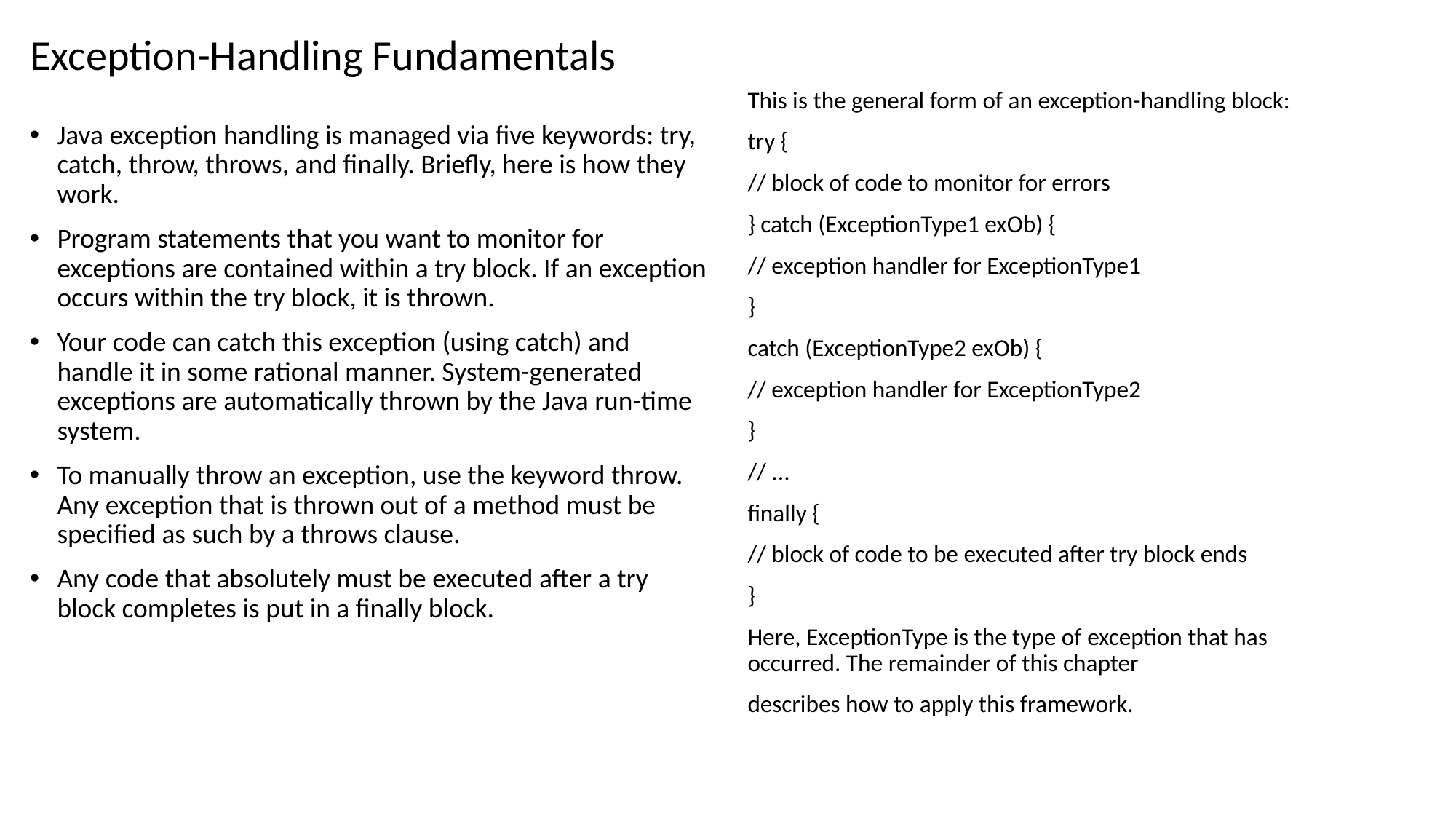

# Exception-Handling Fundamentals
This is the general form of an exception-handling block:
try {
// block of code to monitor for errors
} catch (ExceptionType1 exOb) {
// exception handler for ExceptionType1
}
catch (ExceptionType2 exOb) {
// exception handler for ExceptionType2
}
// ...
finally {
// block of code to be executed after try block ends
}
Here, ExceptionType is the type of exception that has occurred. The remainder of this chapter
describes how to apply this framework.

Java exception handling is managed via five keywords: try, catch, throw, throws, and finally. Briefly, here is how they work.
Program statements that you want to monitor for exceptions are contained within a try block. If an exception occurs within the try block, it is thrown.
Your code can catch this exception (using catch) and handle it in some rational manner. System-generated exceptions are automatically thrown by the Java run-time system.
To manually throw an exception, use the keyword throw. Any exception that is thrown out of a method must be specified as such by a throws clause.
Any code that absolutely must be executed after a try block completes is put in a finally block.